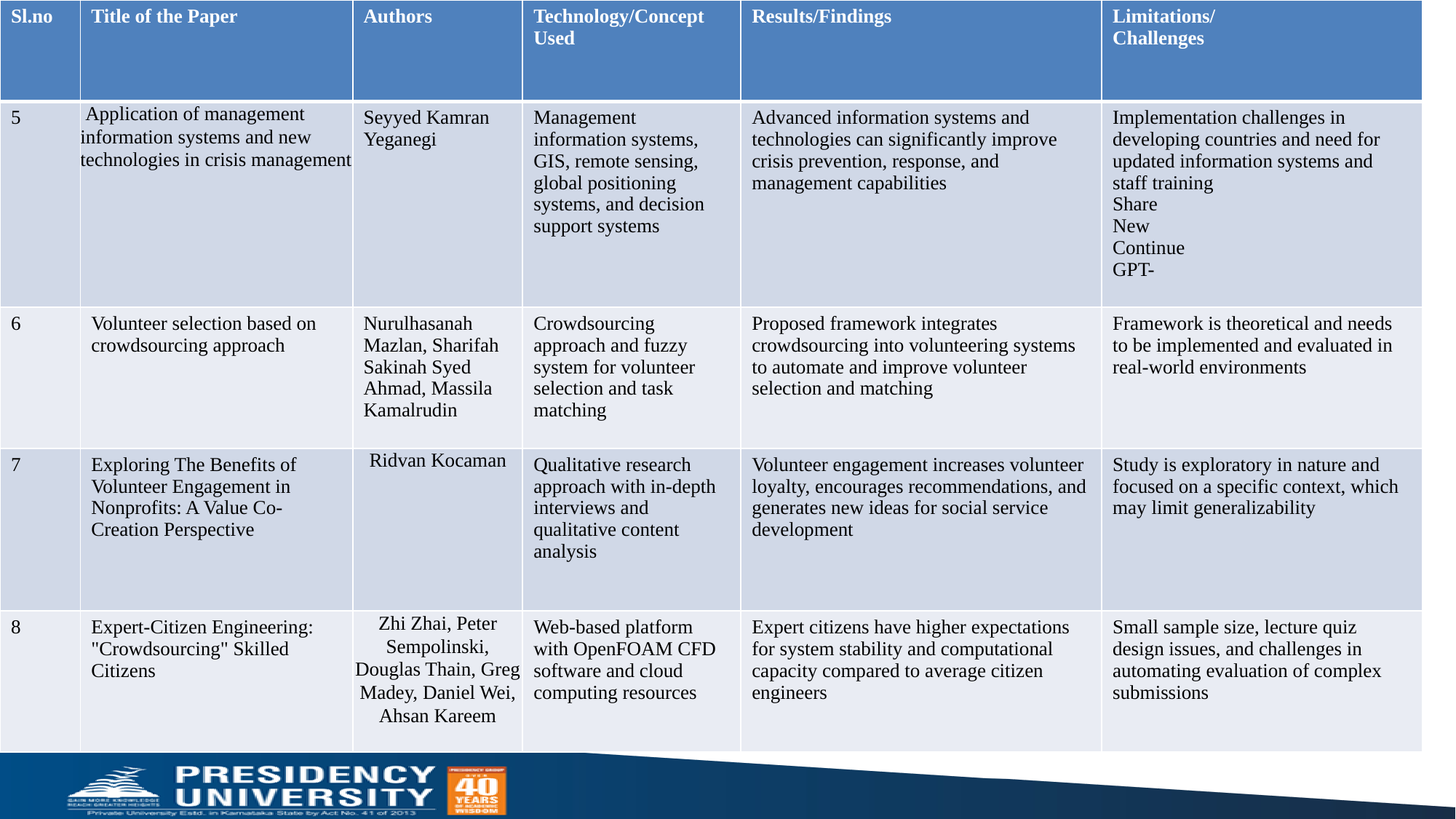

| Sl.no | Title of the Paper | Authors | Technology/Concept Used | Results/Findings | Limitations/ Challenges |
| --- | --- | --- | --- | --- | --- |
| 5 | Application of management information systems and new technologies in crisis management | Seyyed Kamran Yeganegi | Management information systems, GIS, remote sensing, global positioning systems, and decision support systems | Advanced information systems and technologies can significantly improve crisis prevention, response, and management capabilities | Implementation challenges in developing countries and need for updated information systems and staff training Share New Continue GPT- |
| 6 | Volunteer selection based on crowdsourcing approach | Nurulhasanah Mazlan, Sharifah Sakinah Syed Ahmad, Massila Kamalrudin | Crowdsourcing approach and fuzzy system for volunteer selection and task matching | Proposed framework integrates crowdsourcing into volunteering systems to automate and improve volunteer selection and matching | Framework is theoretical and needs to be implemented and evaluated in real-world environments |
| 7 | Exploring The Benefits of Volunteer Engagement in Nonprofits: A Value Co-Creation Perspective | Ridvan Kocaman | Qualitative research approach with in-depth interviews and qualitative content analysis | Volunteer engagement increases volunteer loyalty, encourages recommendations, and generates new ideas for social service development | Study is exploratory in nature and focused on a specific context, which may limit generalizability |
| 8 | Expert-Citizen Engineering: "Crowdsourcing" Skilled Citizens | Zhi Zhai, Peter Sempolinski, Douglas Thain, Greg Madey, Daniel Wei, Ahsan Kareem | Web-based platform with OpenFOAM CFD software and cloud computing resources | Expert citizens have higher expectations for system stability and computational capacity compared to average citizen engineers | Small sample size, lecture quiz design issues, and challenges in automating evaluation of complex submissions |
# Literature Review